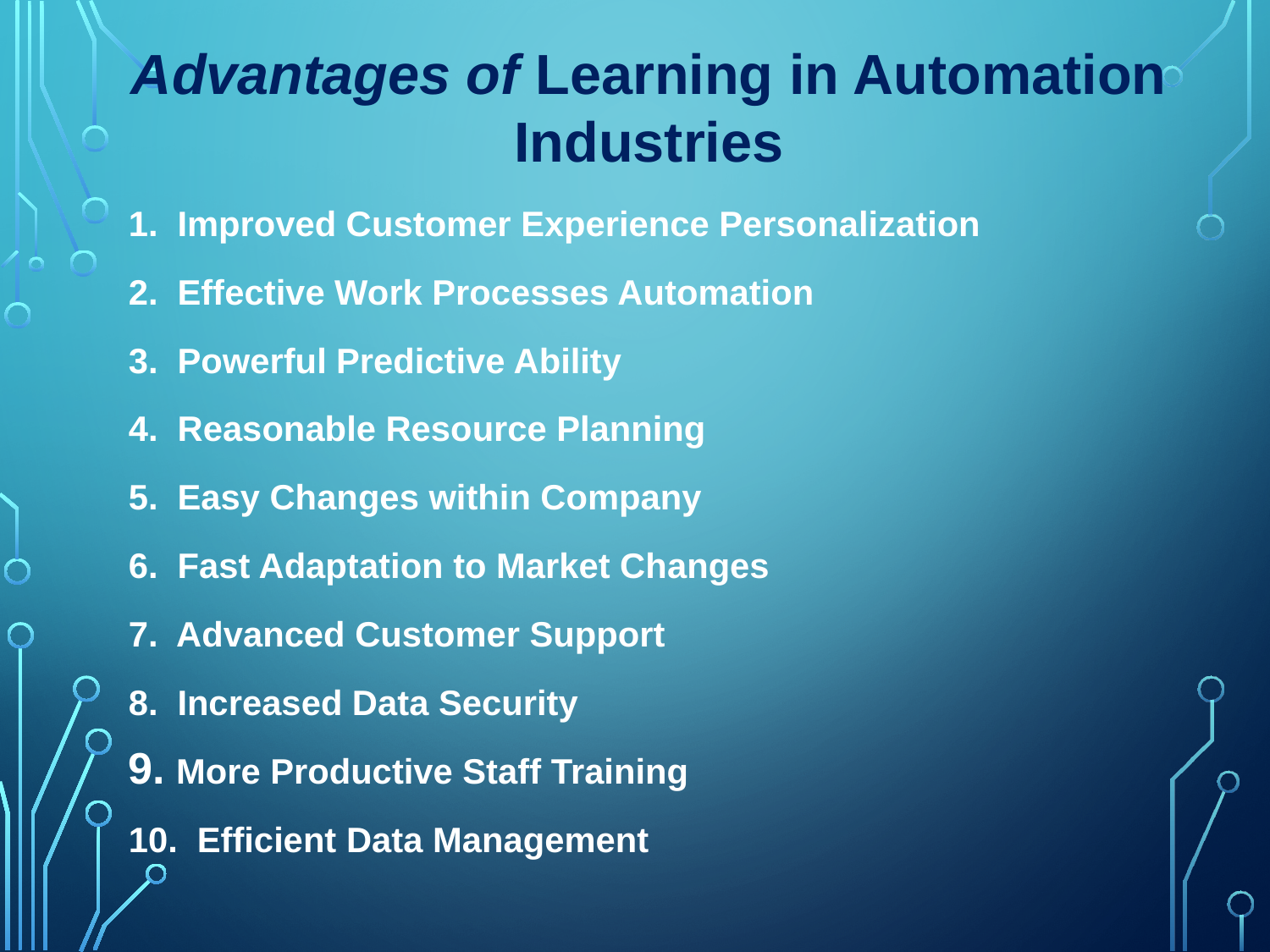

Advantages of Learning in Automation Industries
1.  Improved Customer Experience Personalization
2.  Effective Work Processes Automation
3.  Powerful Predictive Ability
4.  Reasonable Resource Planning
5.  Easy Changes within Company
6.  Fast Adaptation to Market Changes
7.  Advanced Customer Support
8.  Increased Data Security
More Productive Staff Training
10.  Efficient Data Management